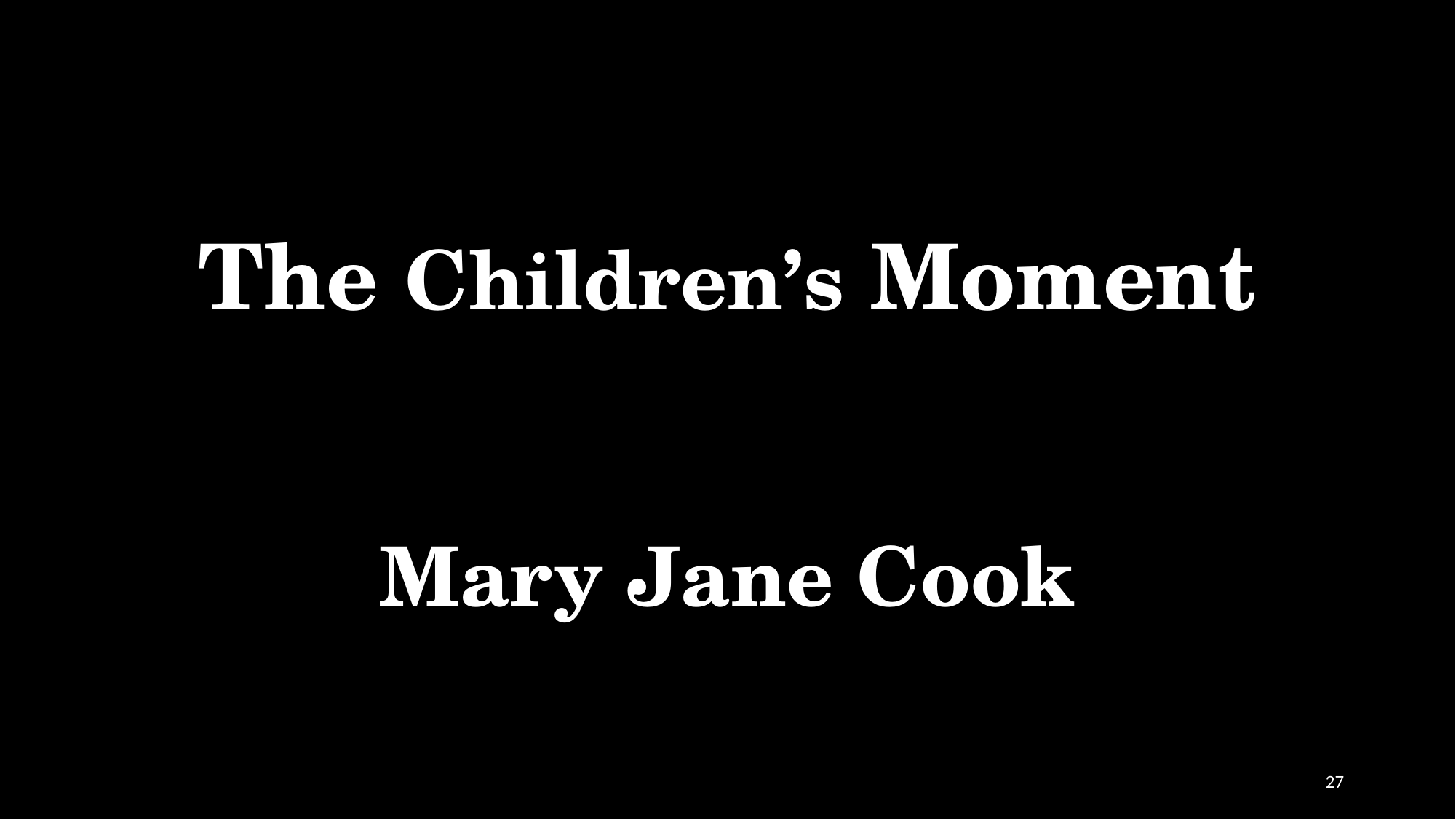

# S

The Children’s Moment

Mary Jane Cook

2 Corinthians 12:1-4
27